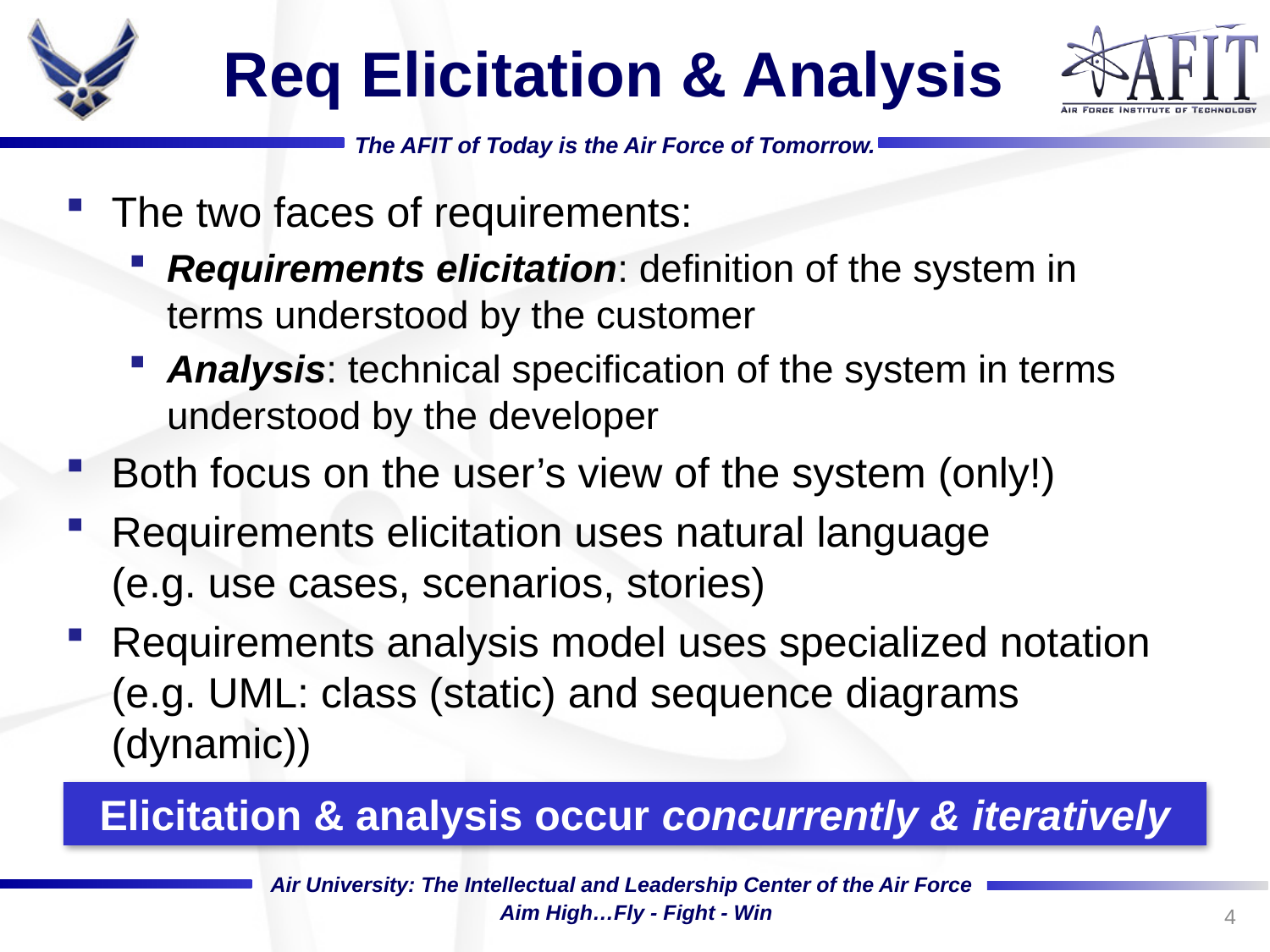

# Req Elicitation & Analysis
The two faces of requirements:
Requirements elicitation: definition of the system in terms understood by the customer
Analysis: technical specification of the system in terms understood by the developer
Both focus on the user’s view of the system (only!)
Requirements elicitation uses natural language
(e.g. use cases, scenarios, stories)
Requirements analysis model uses specialized notation
(e.g. UML: class (static) and sequence diagrams (dynamic))
Elicitation & analysis occur concurrently & iteratively
4